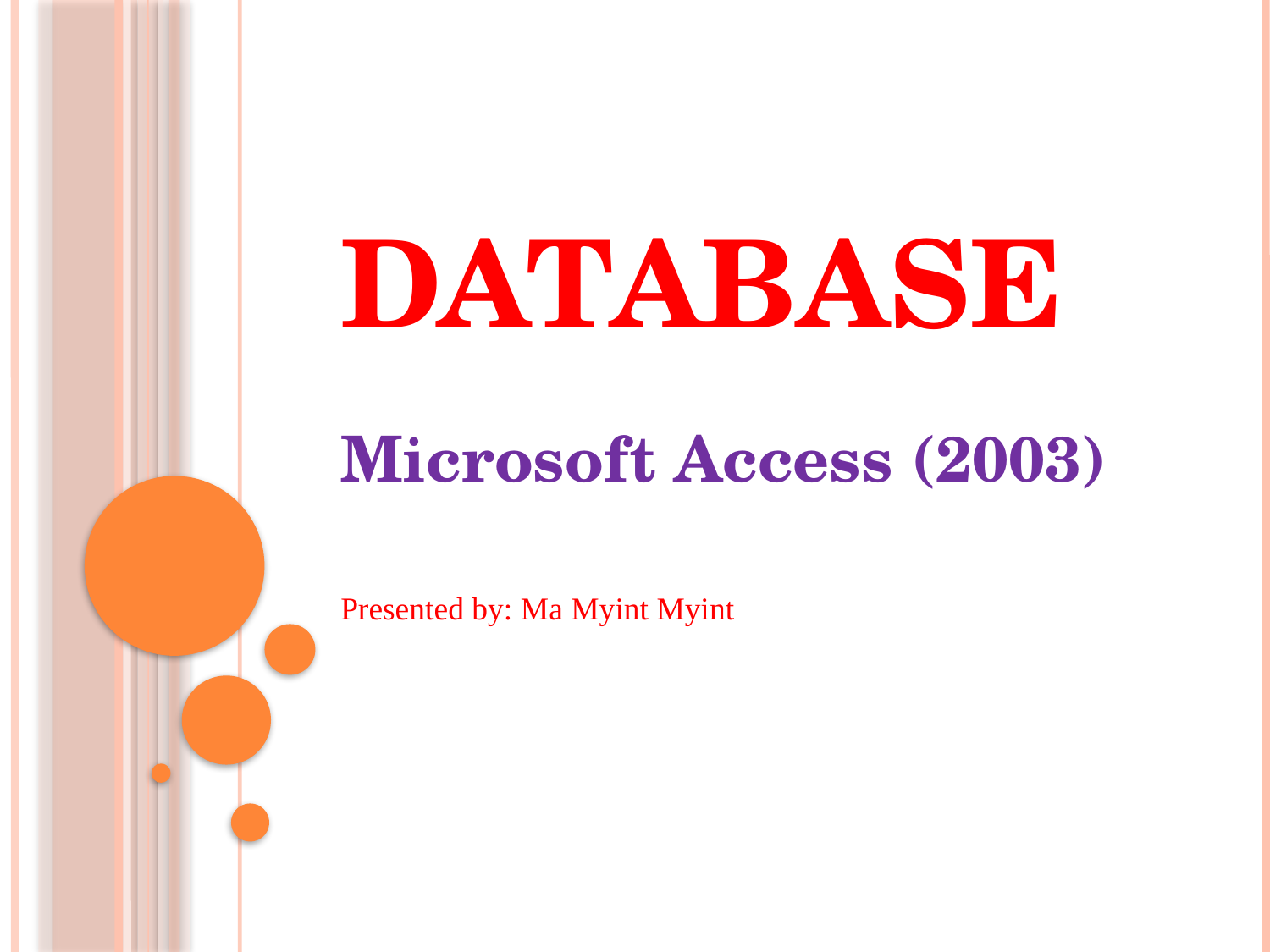

# Database
Microsoft Access (2003)
Presented by: Ma Myint Myint